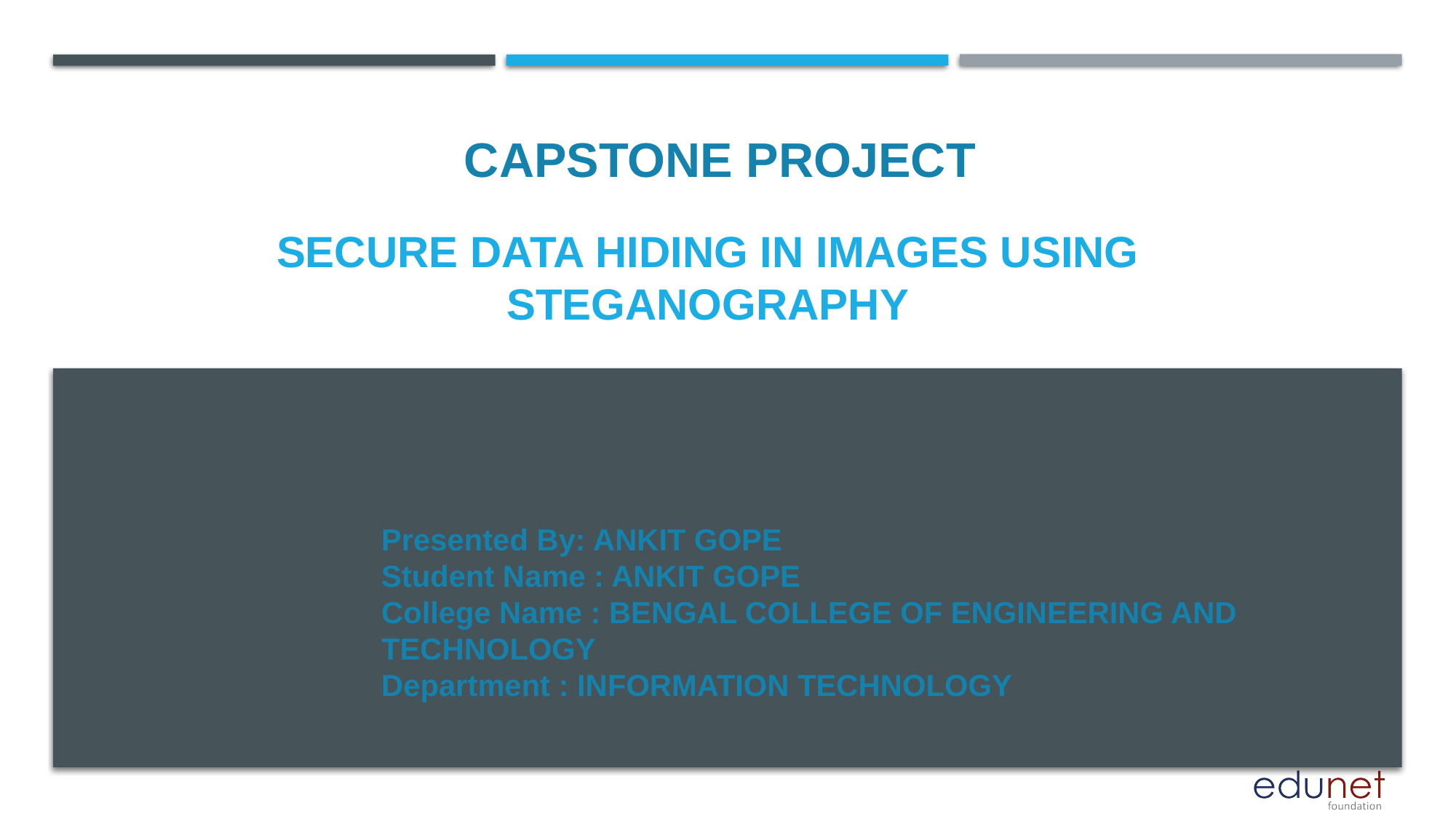

CAPSTONE PROJECT
# Secure data hiding in images using steganography
Presented By: ANKIT GOPE
Student Name : ANKIT GOPE
College Name : BENGAL COLLEGE OF ENGINEERING AND TECHNOLOGY
Department : INFORMATION TECHNOLOGY